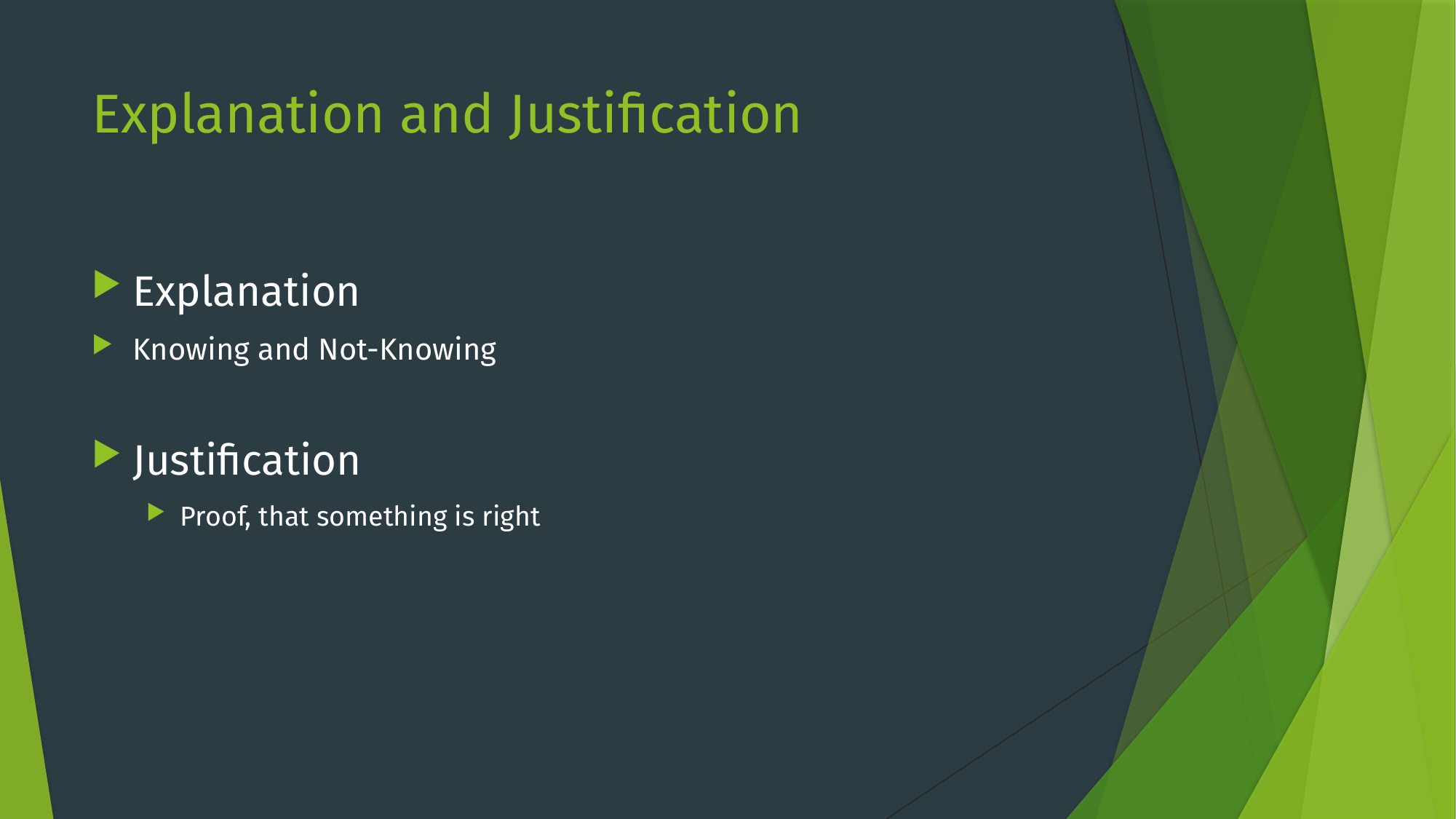

# Explanation and Justification
Explanation
Knowing and Not-Knowing

Justification
Proof, that something is right